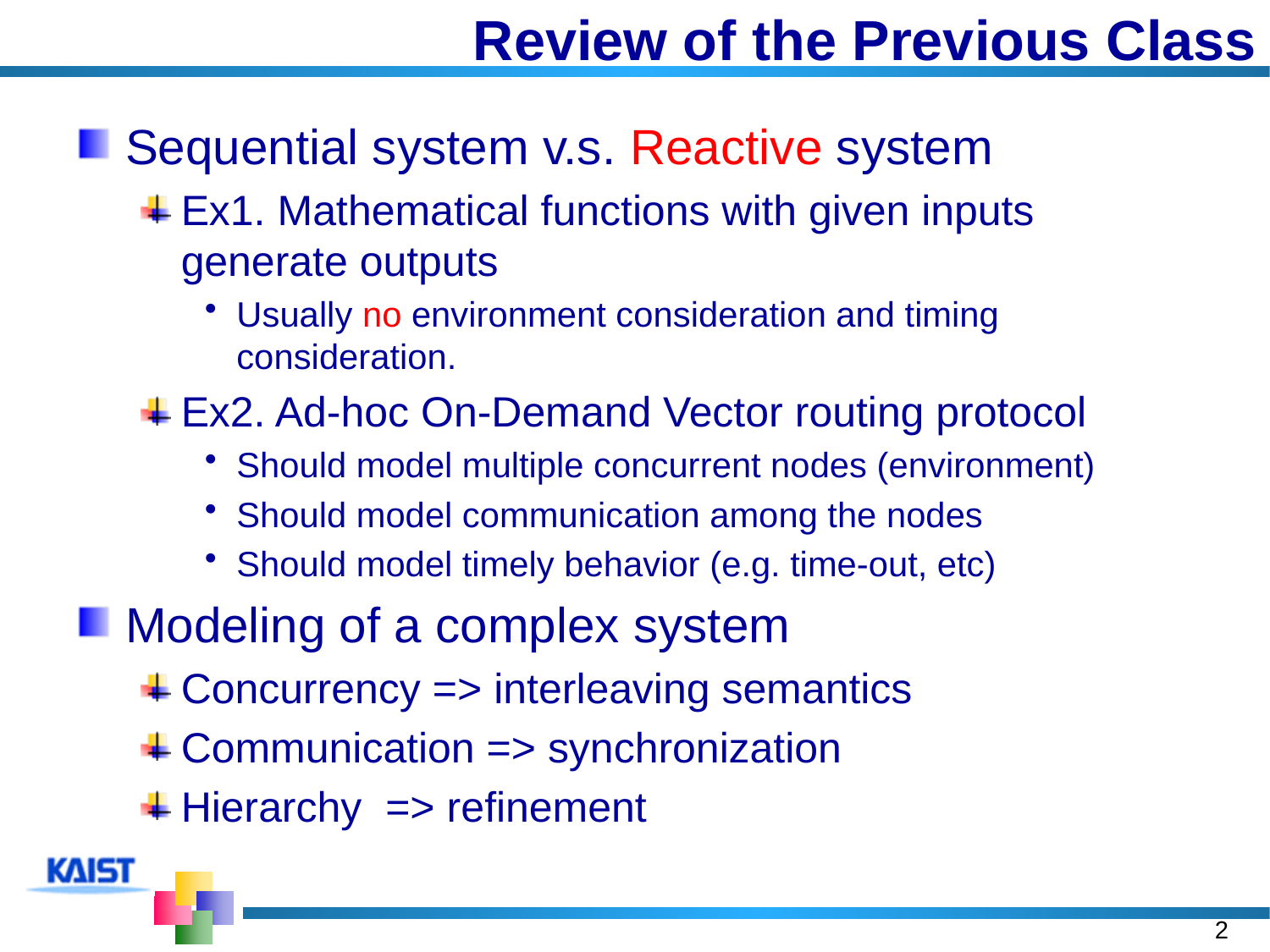

# Review of the Previous Class
Sequential system v.s. Reactive system
Ex1. Mathematical functions with given inputs generate outputs
Usually no environment consideration and timing consideration.
Ex2. Ad-hoc On-Demand Vector routing protocol
Should model multiple concurrent nodes (environment)
Should model communication among the nodes
Should model timely behavior (e.g. time-out, etc)
Modeling of a complex system
Concurrency => interleaving semantics
Communication => synchronization
Hierarchy  => refinement

2